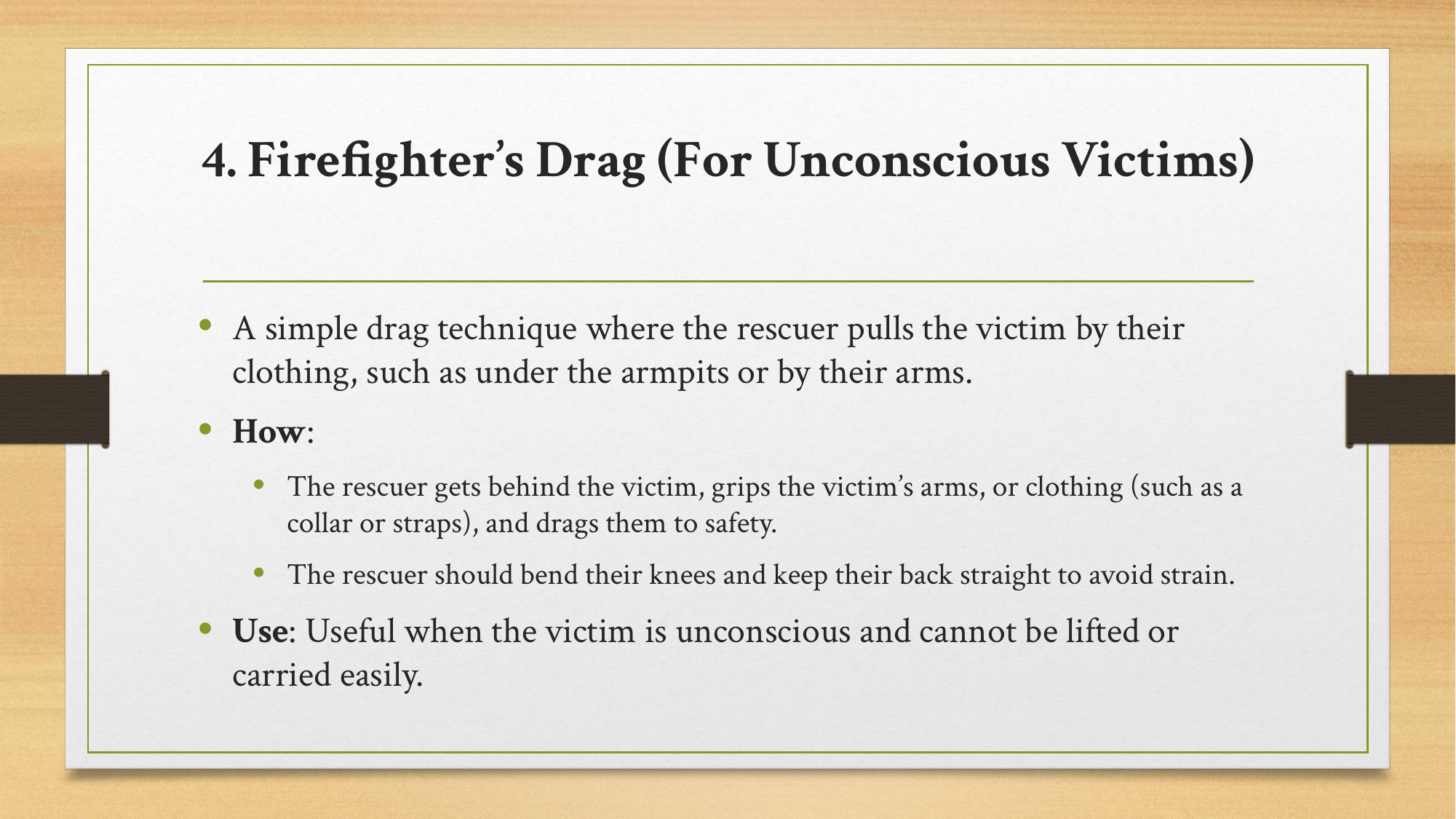

# 4. Firefighter’s Drag (For Unconscious Victims)
A simple drag technique where the rescuer pulls the victim by their clothing, such as under the armpits or by their arms.
How:
The rescuer gets behind the victim, grips the victim’s arms, or clothing (such as a collar or straps), and drags them to safety.
The rescuer should bend their knees and keep their back straight to avoid strain.
Use: Useful when the victim is unconscious and cannot be lifted or carried easily.